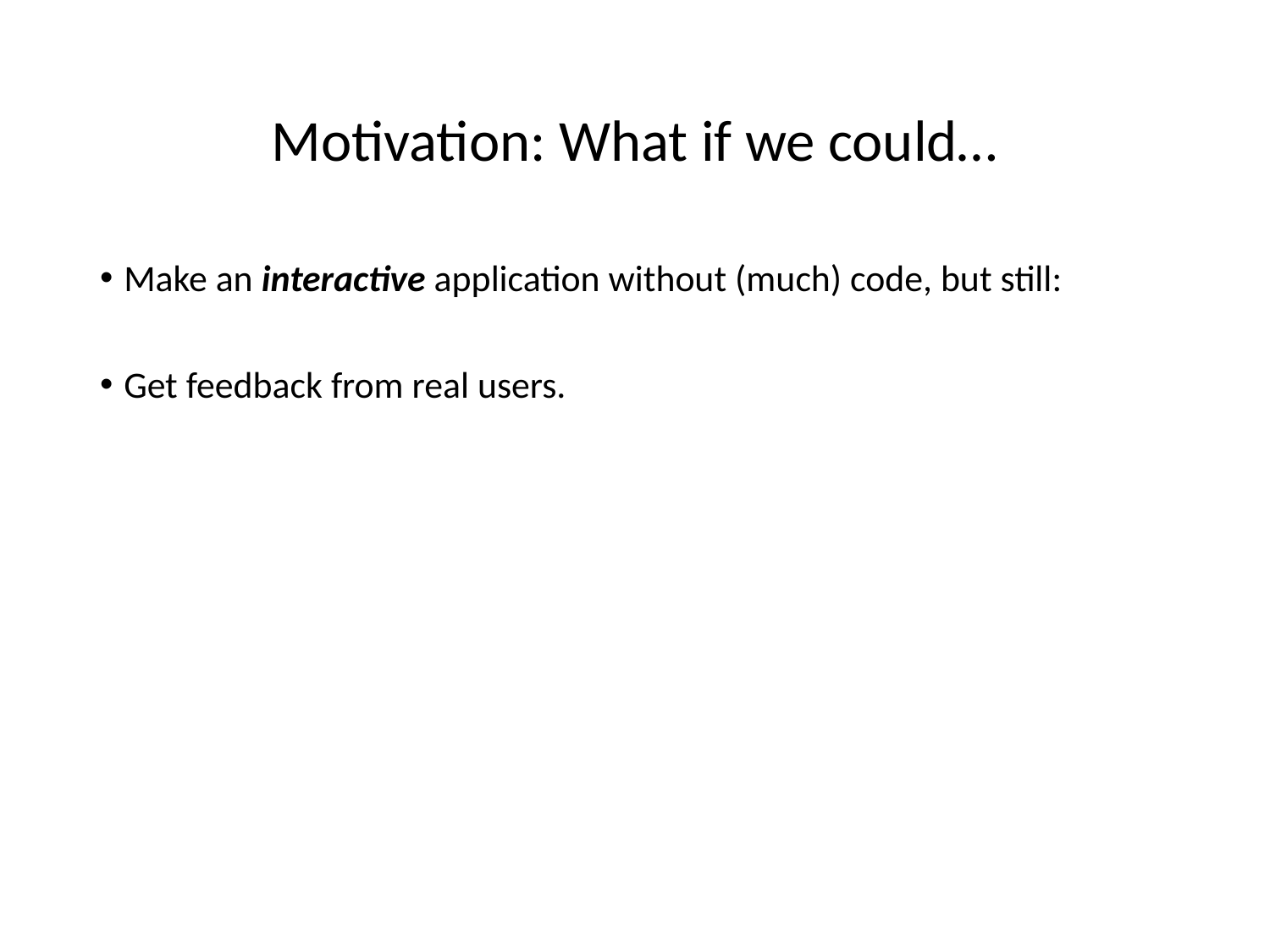

# Motivation: What if we could…
Make an interactive application without (much) code, but still:

Get feedback from real users.